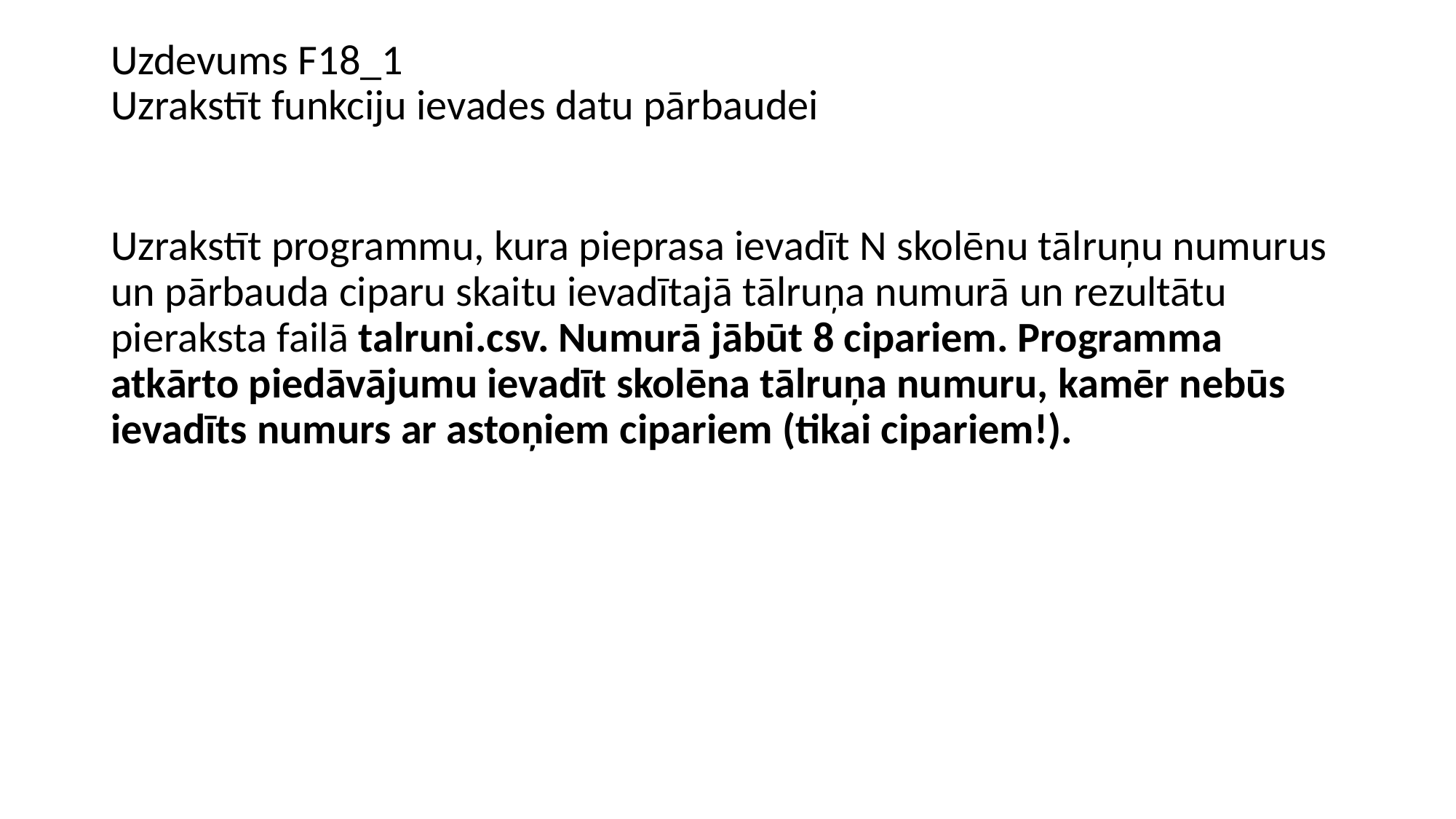

# Uzdevums F18_1 Uzrakstīt funkciju ievades datu pārbaudei
Uzrakstīt programmu, kura pieprasa ievadīt N skolēnu tālruņu numurus un pārbauda ciparu skaitu ievadītajā tālruņa numurā un rezultātu pieraksta failā talruni.csv. Numurā jābūt 8 cipariem. Programma atkārto piedāvājumu ievadīt skolēna tālruņa numuru, kamēr nebūs ievadīts numurs ar astoņiem cipariem (tikai cipariem!).